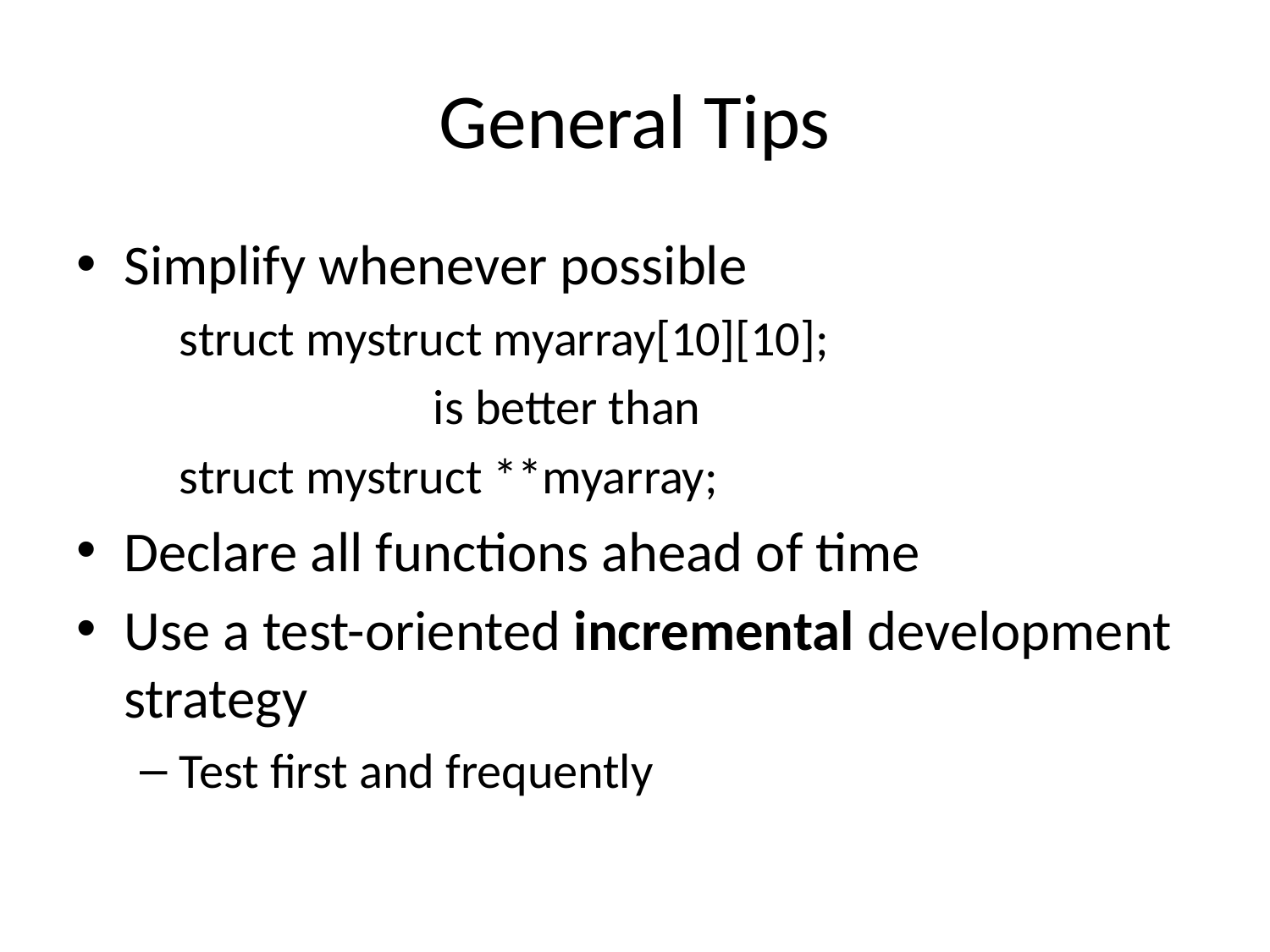

# General Tips
Simplify whenever possible
	struct mystruct myarray[10][10];
			is better than
	struct mystruct **myarray;
Declare all functions ahead of time
Use a test-oriented incremental development strategy
Test first and frequently